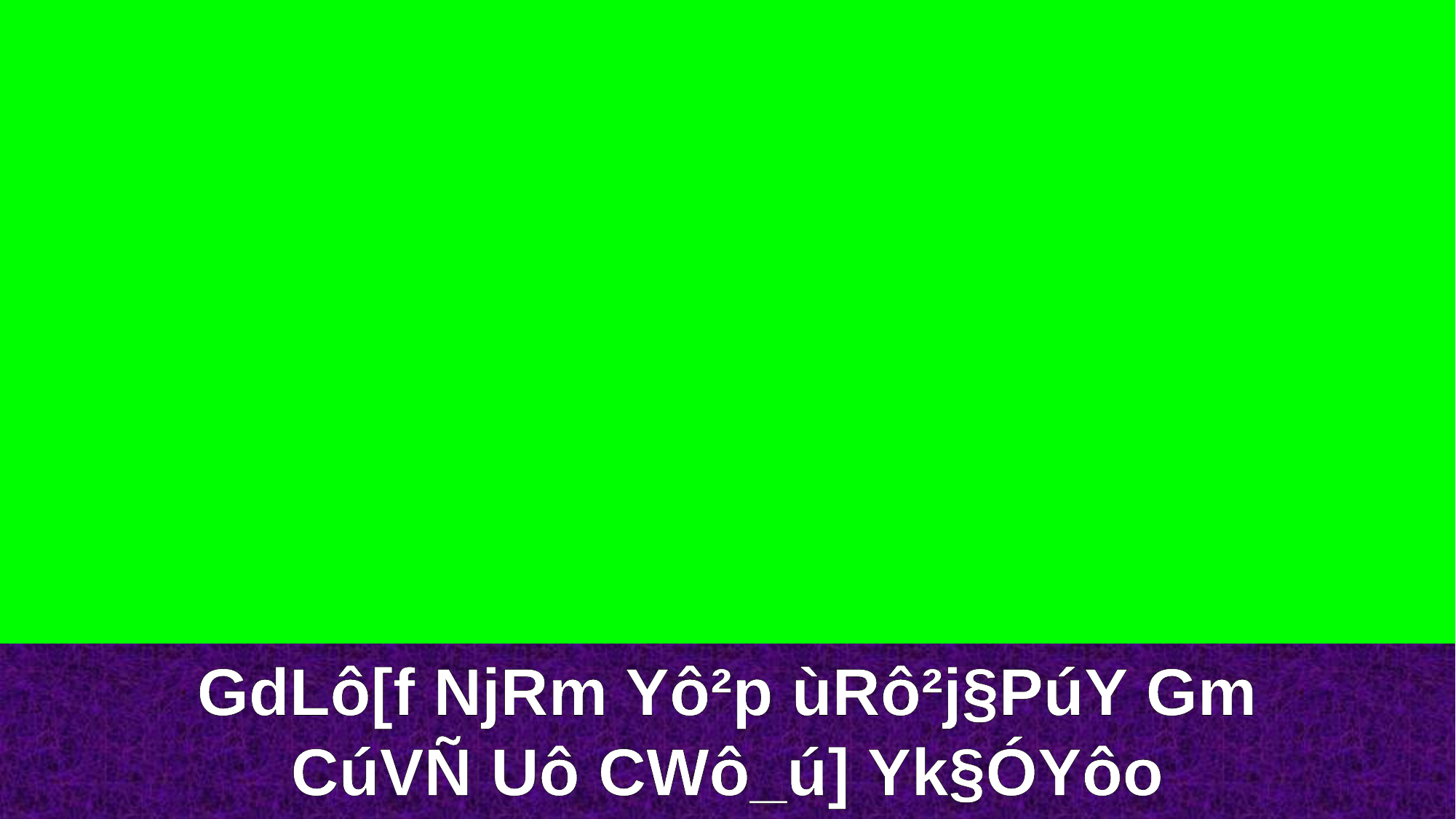

GdLô[f NjRm Yô²p ùRô²j§PúY Gm CúVÑ Uô CWô_ú] Yk§ÓYôo